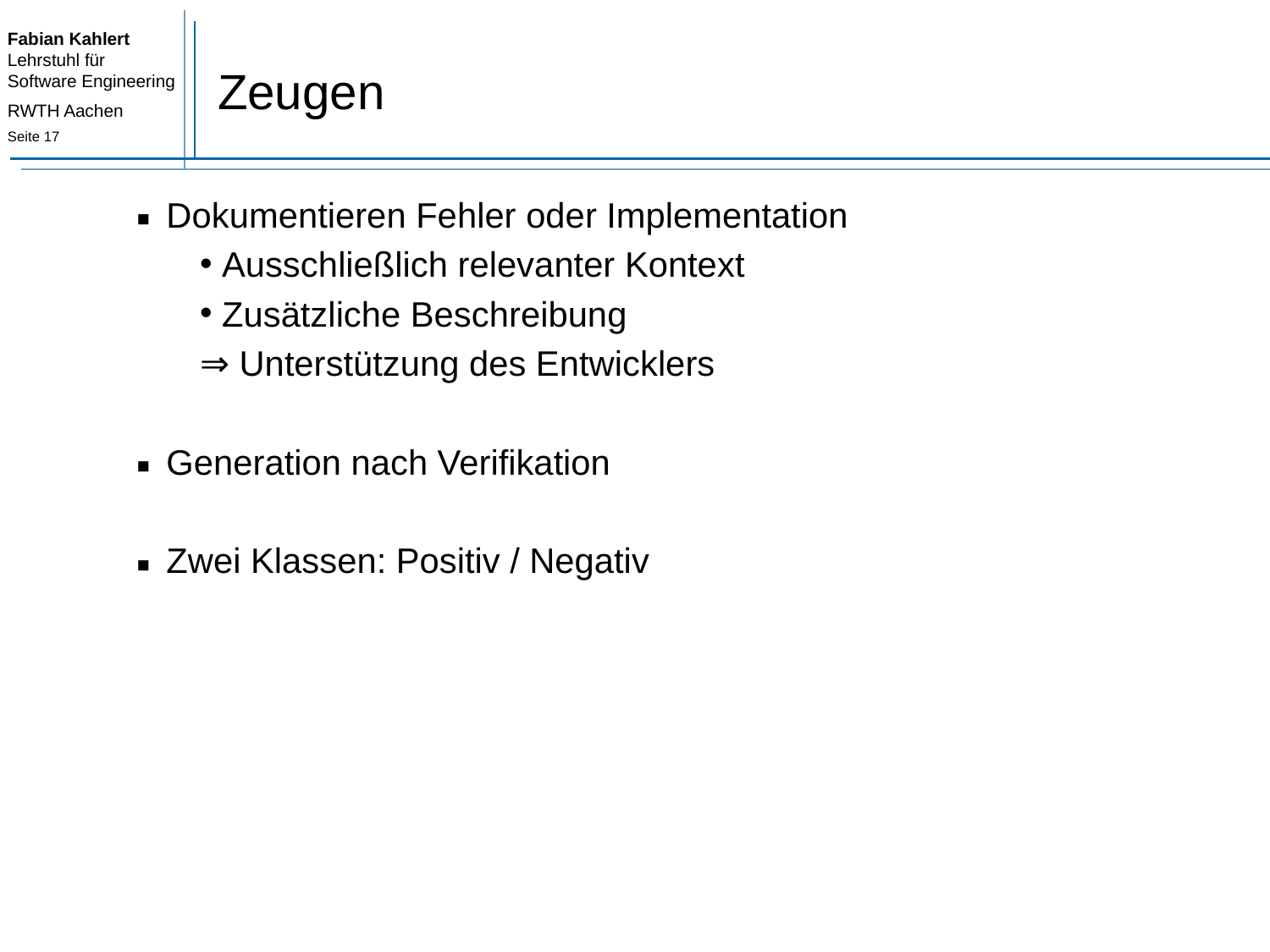

# Zeugen
Dokumentieren Fehler oder Implementation
Ausschließlich relevanter Kontext
Zusätzliche Beschreibung
⇒ Unterstützung des Entwicklers

Generation nach Verifikation

Zwei Klassen: Positiv / Negativ